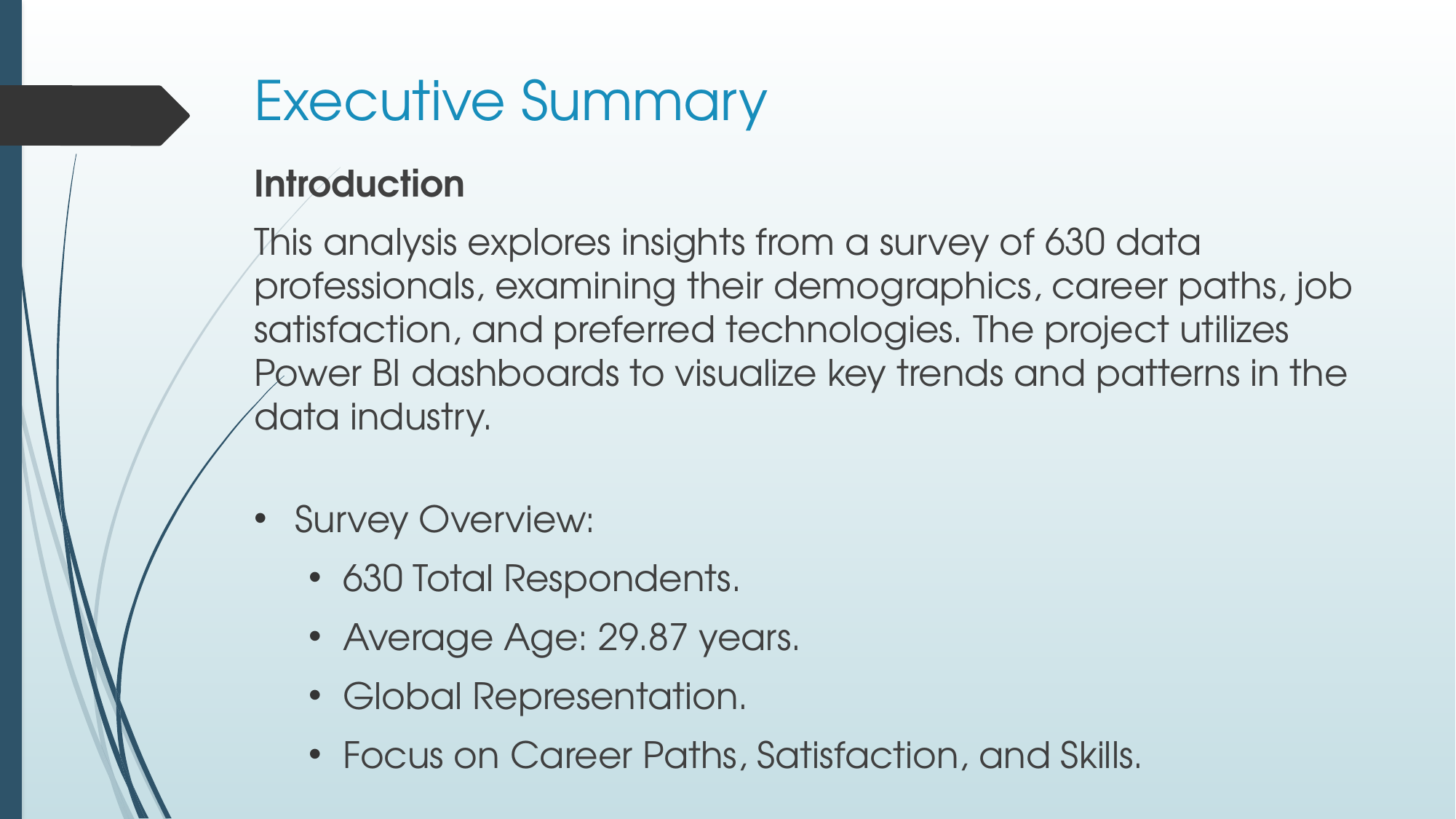

# Executive Summary
Introduction
This analysis explores insights from a survey of 630 data professionals, examining their demographics, career paths, job satisfaction, and preferred technologies. The project utilizes Power BI dashboards to visualize key trends and patterns in the data industry.
Survey Overview:
630 Total Respondents.
Average Age: 29.87 years.
Global Representation.
Focus on Career Paths, Satisfaction, and Skills.